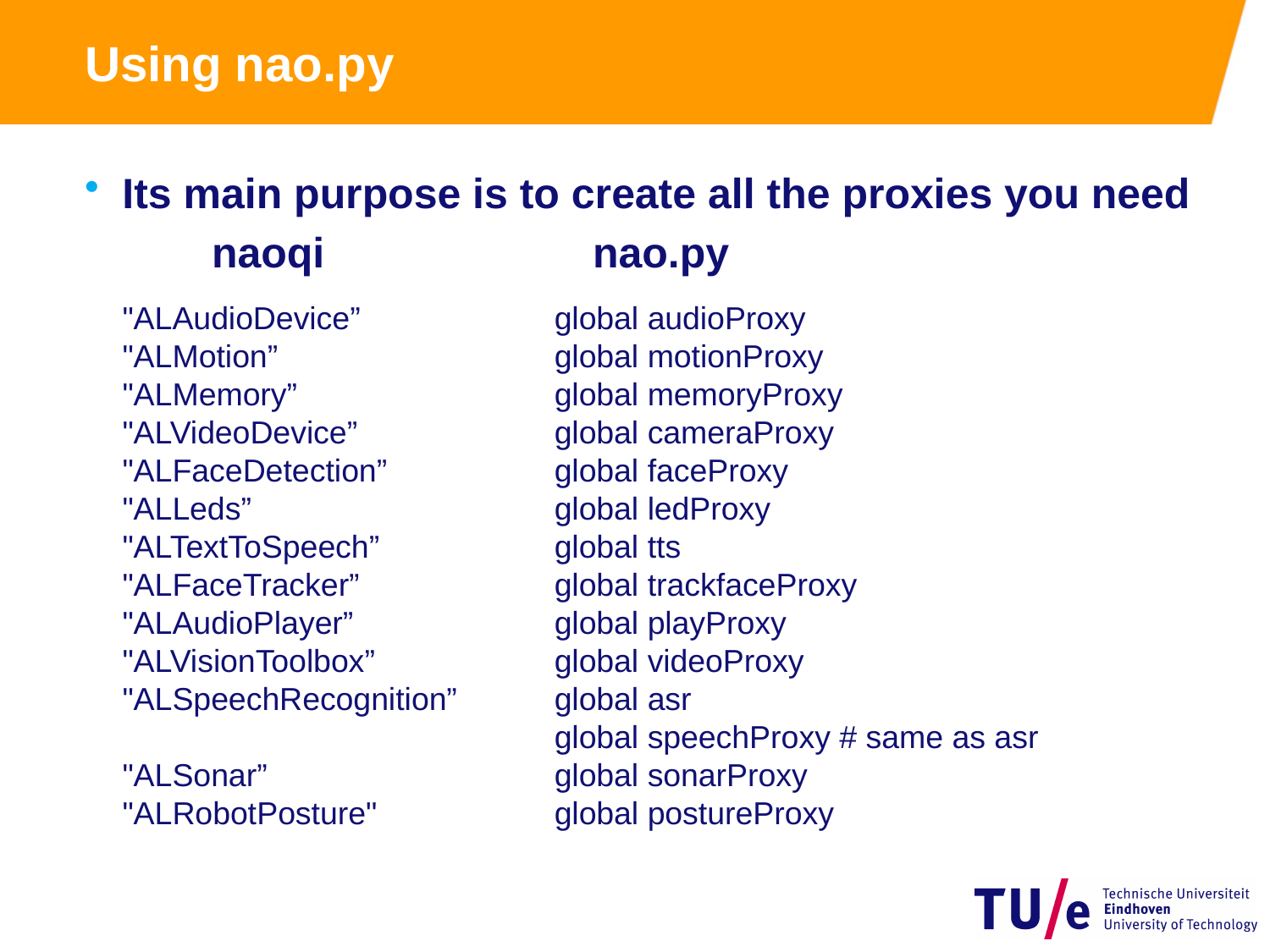

# Using nao.py
Its main purpose is to create all the proxies you need
	naoqi			nao.py
"ALAudioDevice”
"ALMotion”
"ALMemory”
"ALVideoDevice”
"ALFaceDetection”
"ALLeds”
"ALTextToSpeech”
"ALFaceTracker”
"ALAudioPlayer”
"ALVisionToolbox”
"ALSpeechRecognition”

"ALSonar”
"ALRobotPosture"
    global audioProxy
    global motionProxy
    global memoryProxy
    global cameraProxy
    global faceProxy
    global ledProxy
    global tts
    global trackfaceProxy
    global playProxy
    global videoProxy
    global asr
    global speechProxy # same as asr
    global sonarProxy
    global postureProxy